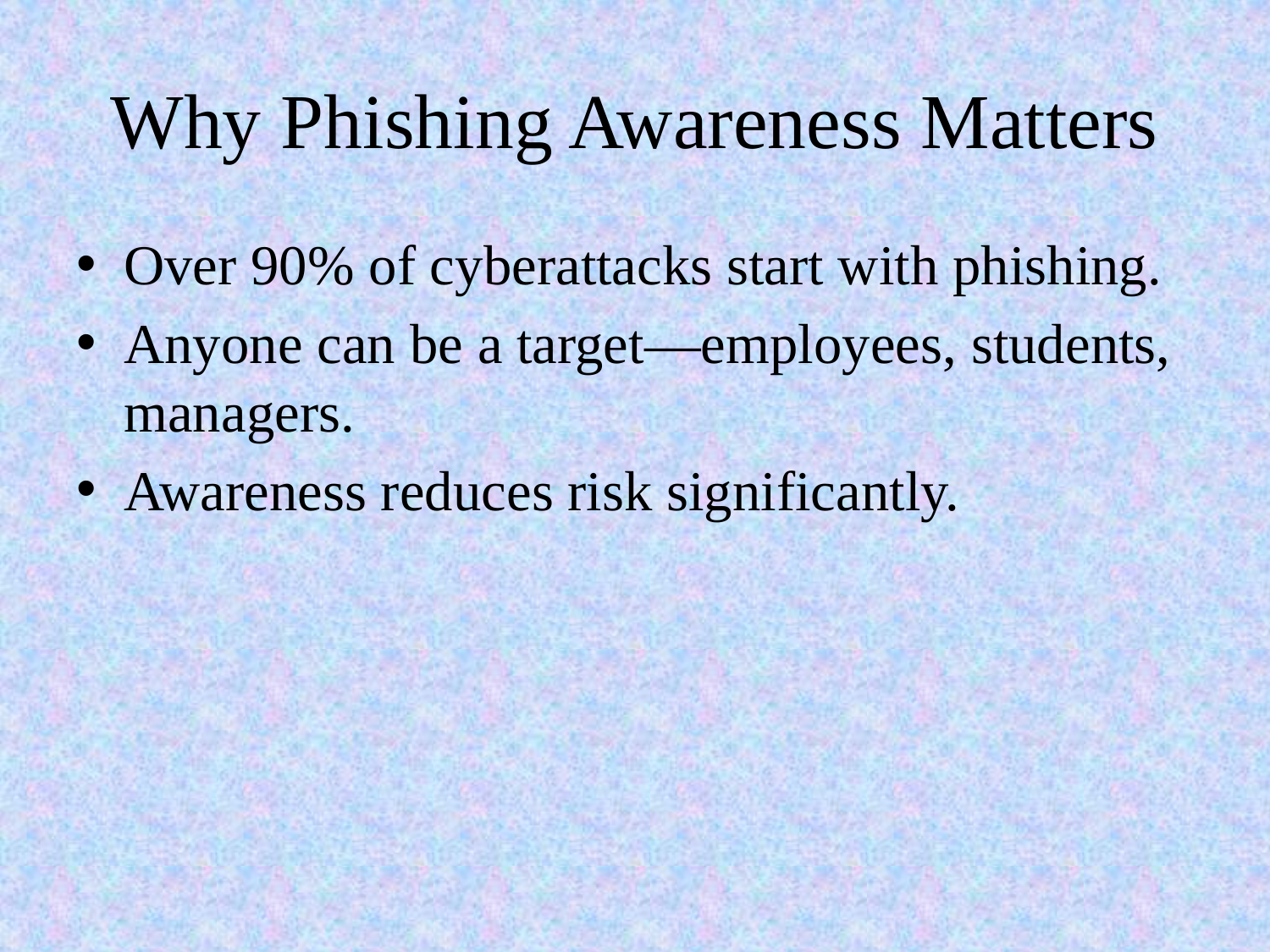

# Why Phishing Awareness Matters
Over 90% of cyberattacks start with phishing.
Anyone can be a target—employees, students, managers.
Awareness reduces risk significantly.